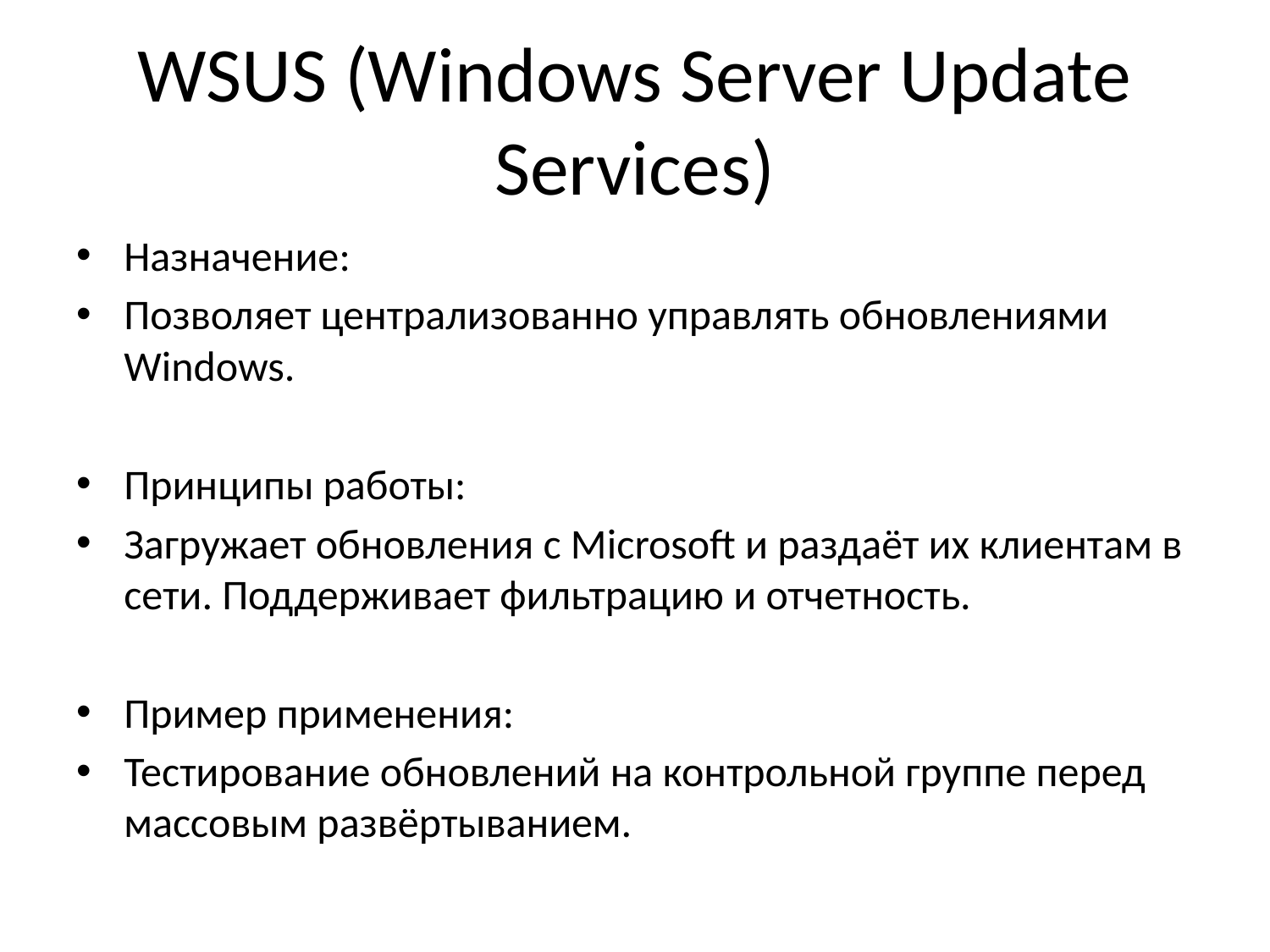

# WSUS (Windows Server Update Services)
Назначение:
Позволяет централизованно управлять обновлениями Windows.

Принципы работы:
Загружает обновления с Microsoft и раздаёт их клиентам в сети. Поддерживает фильтрацию и отчетность.

Пример применения:
Тестирование обновлений на контрольной группе перед массовым развёртыванием.